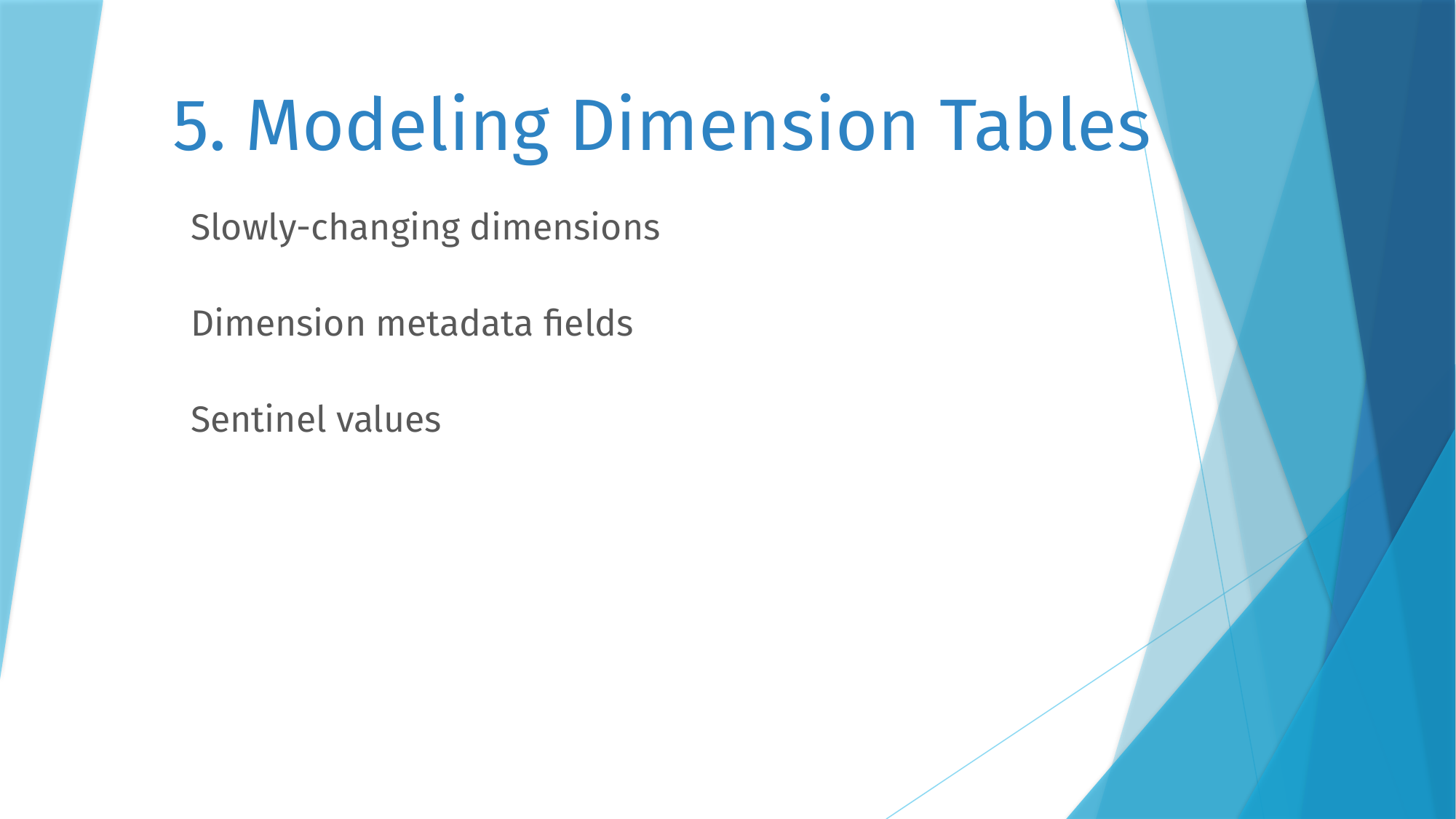

# 5. Modeling Dimension Tables
Slowly-changing dimensions

Dimension metadata fields

Sentinel values